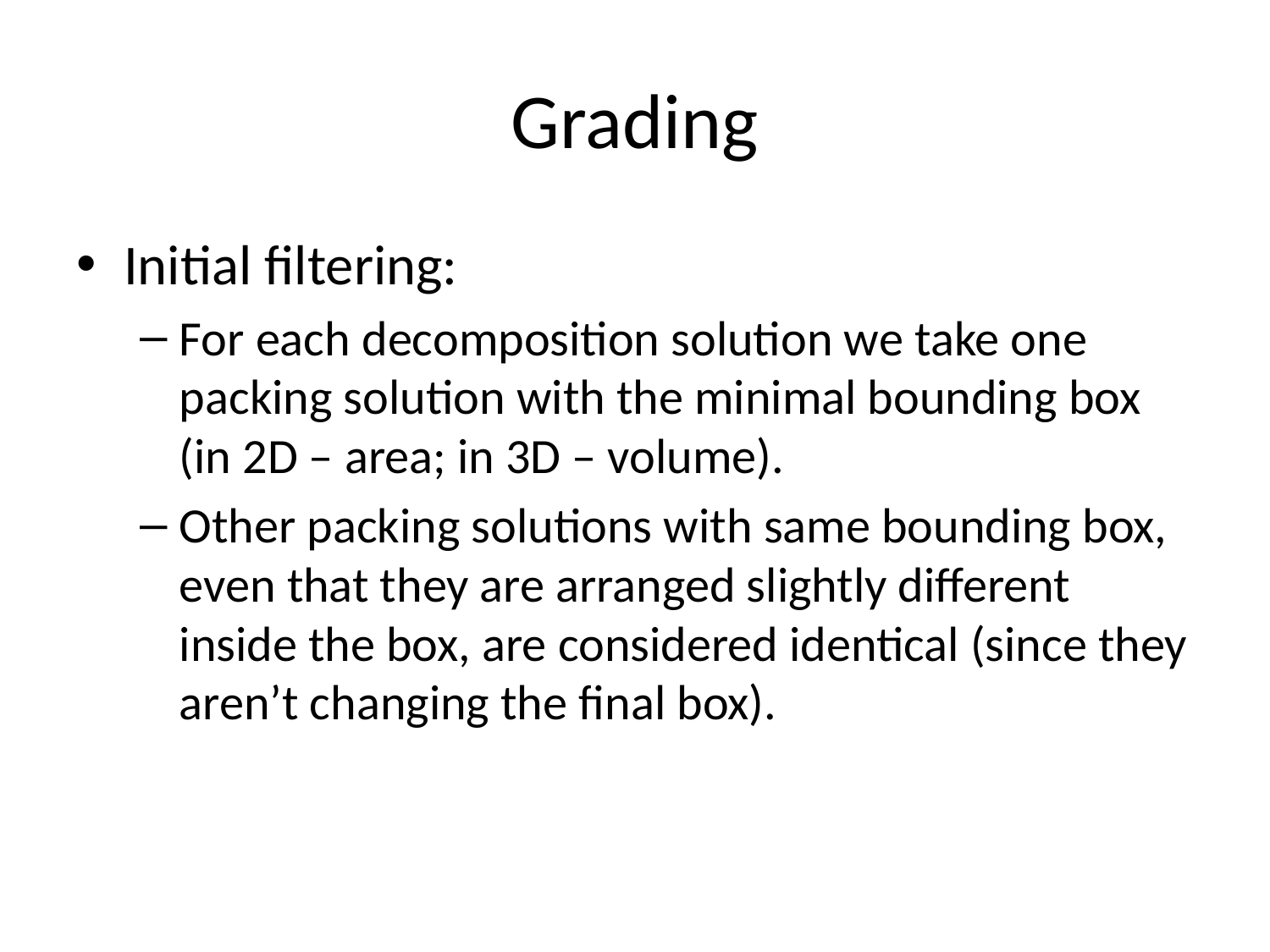

# Grading
Initial filtering:
For each decomposition solution we take one packing solution with the minimal bounding box (in 2D – area; in 3D – volume).
Other packing solutions with same bounding box, even that they are arranged slightly different inside the box, are considered identical (since they aren’t changing the final box).